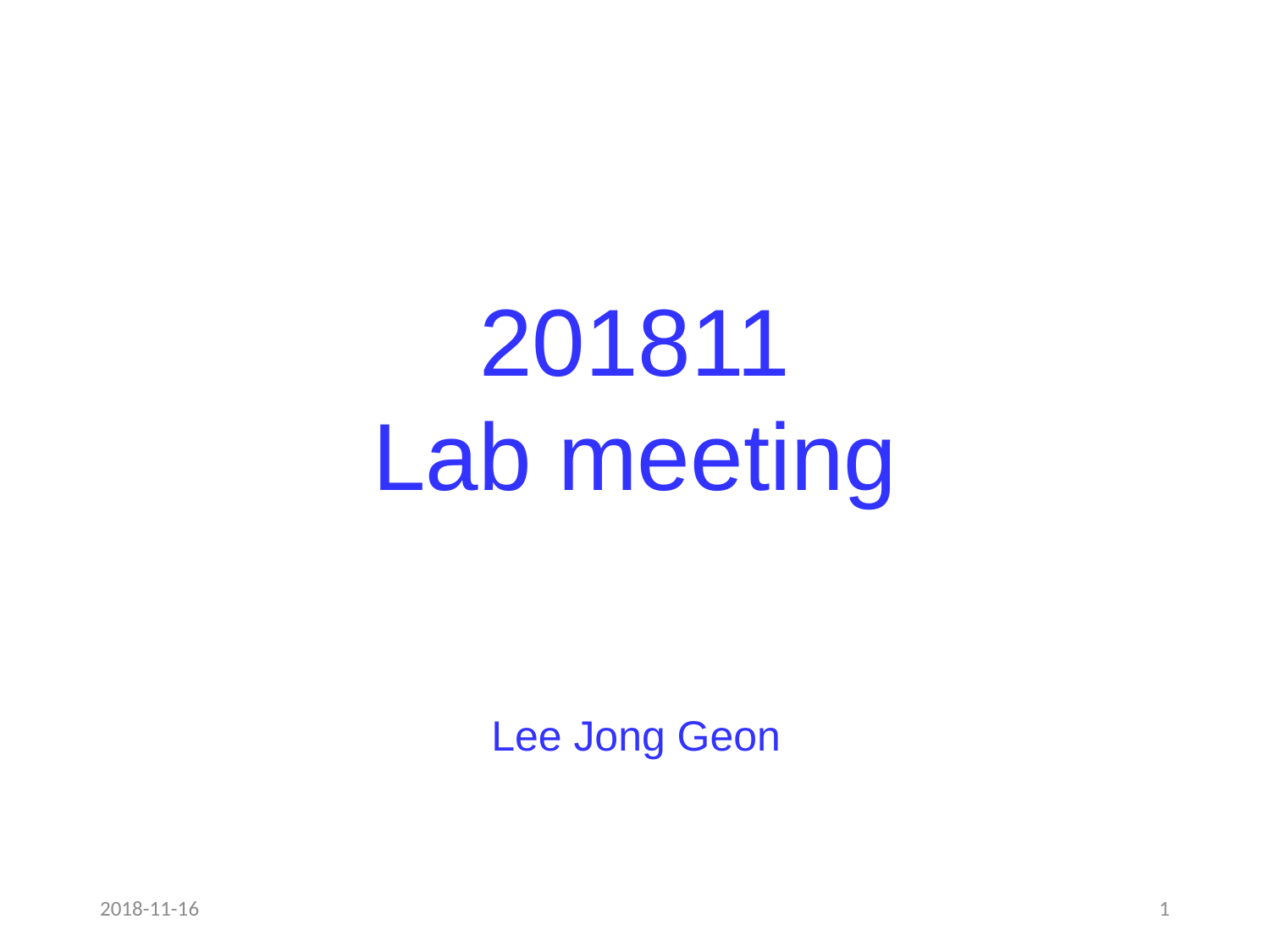

201811
Lab meeting
Lee Jong Geon
2018-11-16
1